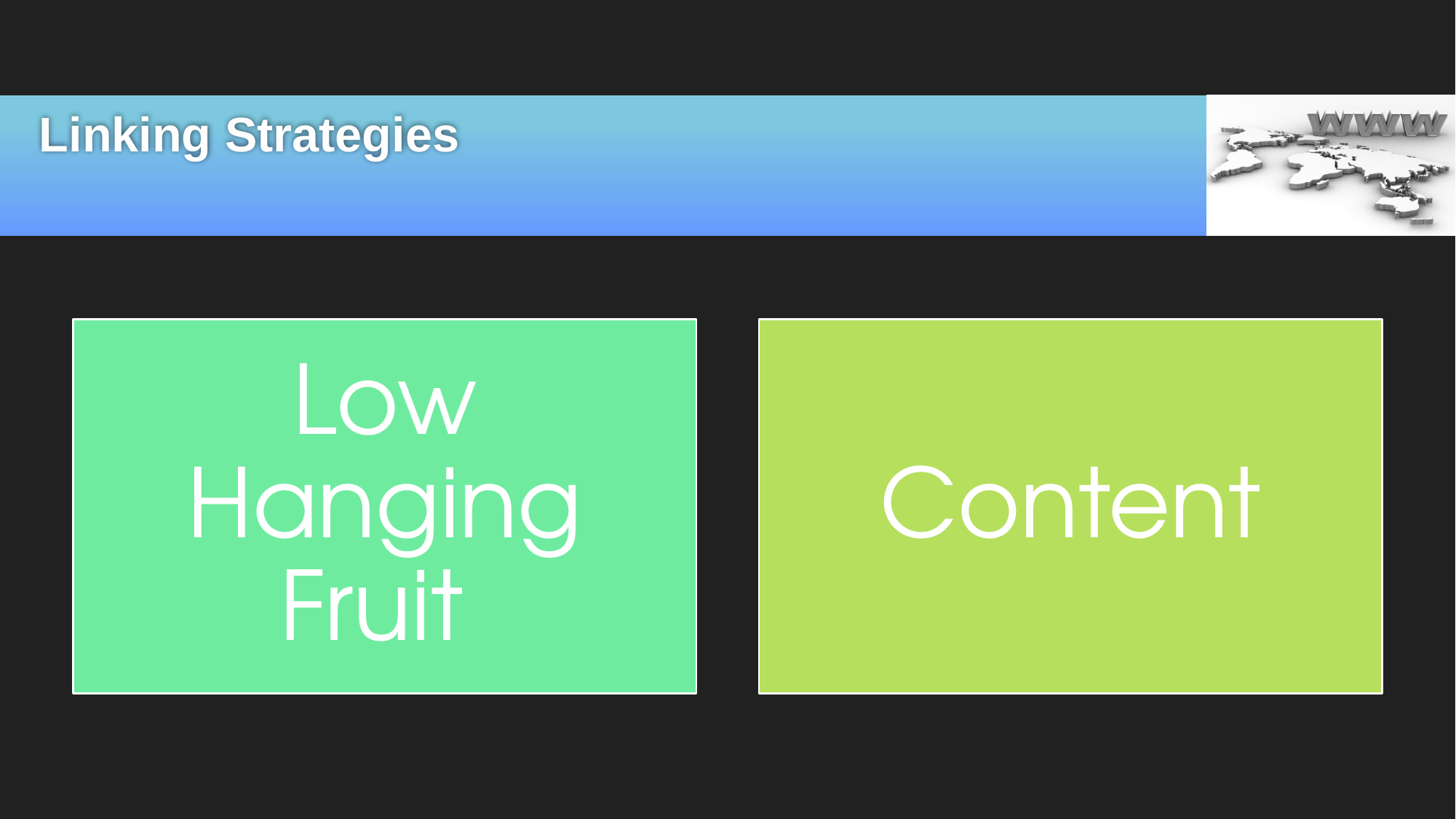

# Linking Strategies

Low Hanging Fruit
Content